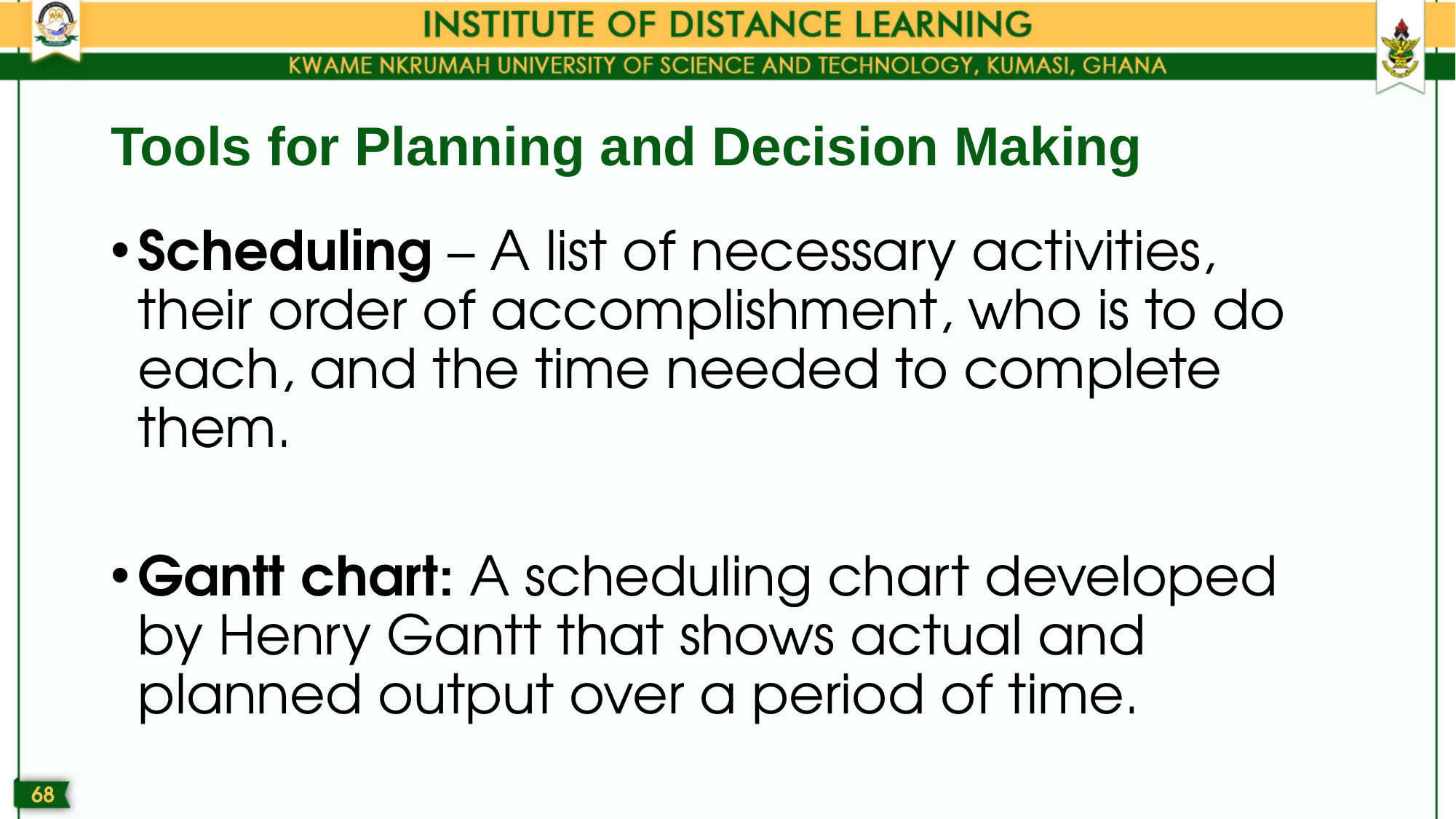

# Tools for Planning and Decision Making
Scheduling – A list of necessary activities, their order of accomplishment, who is to do each, and the time needed to complete them.

Gantt chart: A scheduling chart developed by Henry Gantt that shows actual and planned output over a period of time.
68